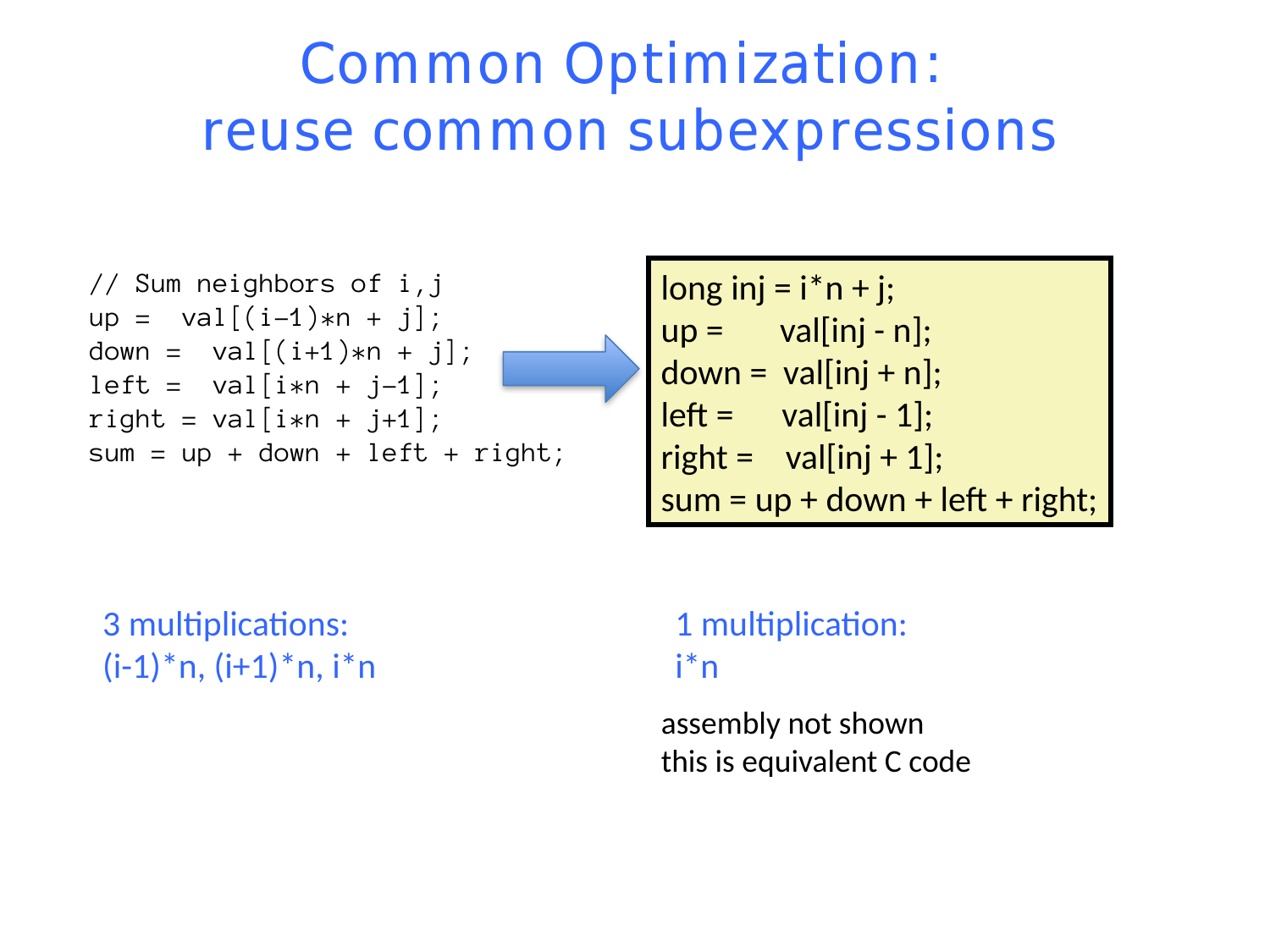

# Common Optimization: reuse common subexpressions
// Sum neighbors of i,j
up =  val[(i-1)*n + j];
down =  val[(i+1)*n + j];
left =  val[i*n + j-1];
right = val[i*n + j+1];
sum = up + down + left + right;
long inj = i*n + j;
up =       val[inj - n];
down =  val[inj + n];
left =      val[inj - 1];
right =    val[inj + 1];
sum = up + down + left + right;

1 multiplication:
i*n
assembly not shown
this is equivalent C code
3 multiplications:
(i-1)*n, (i+1)*n, i*n